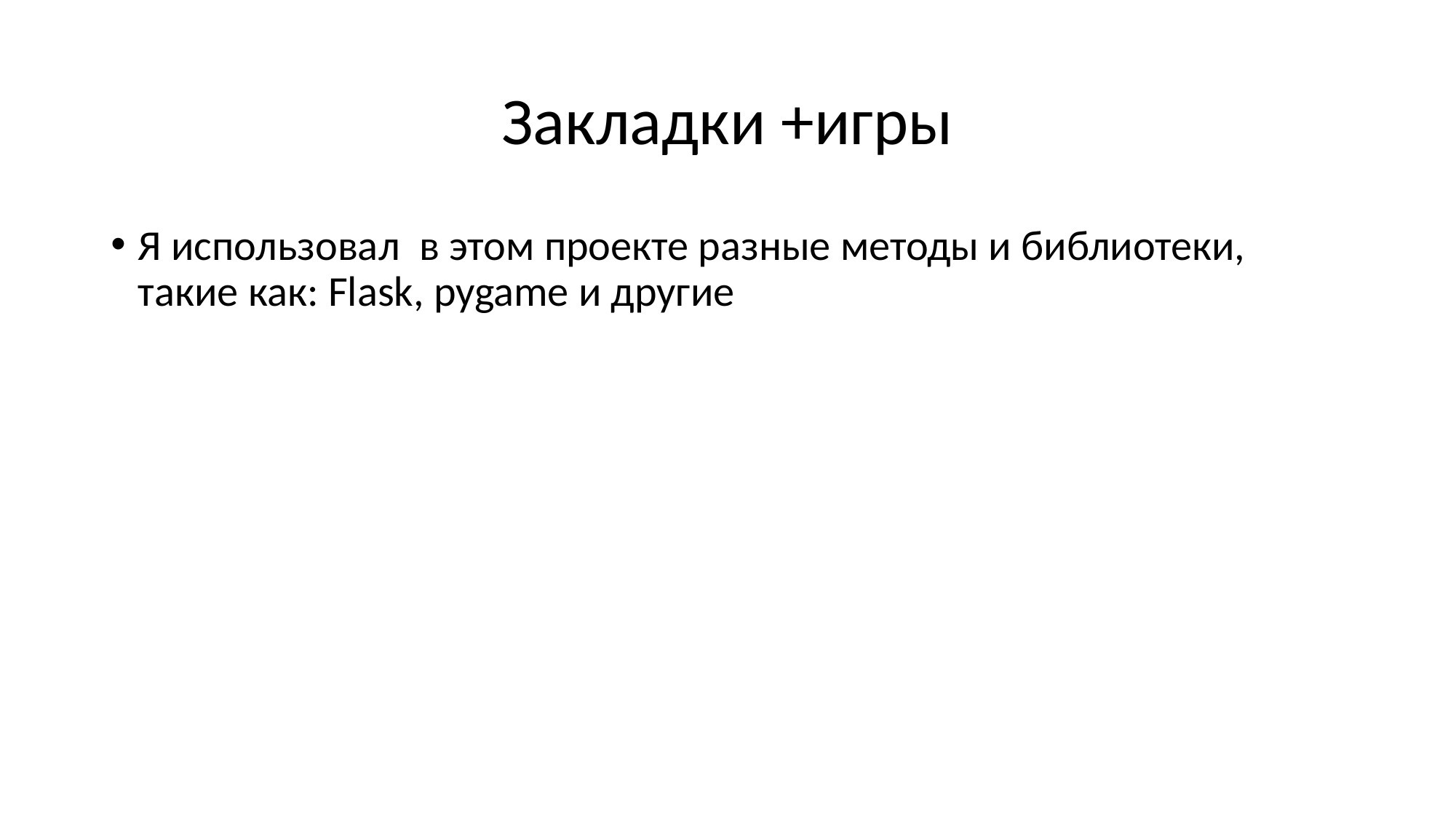

# Закладки +игры
Я использовал  в этом проекте разные методы и библиотеки, такие как: Flask, pygame и другие